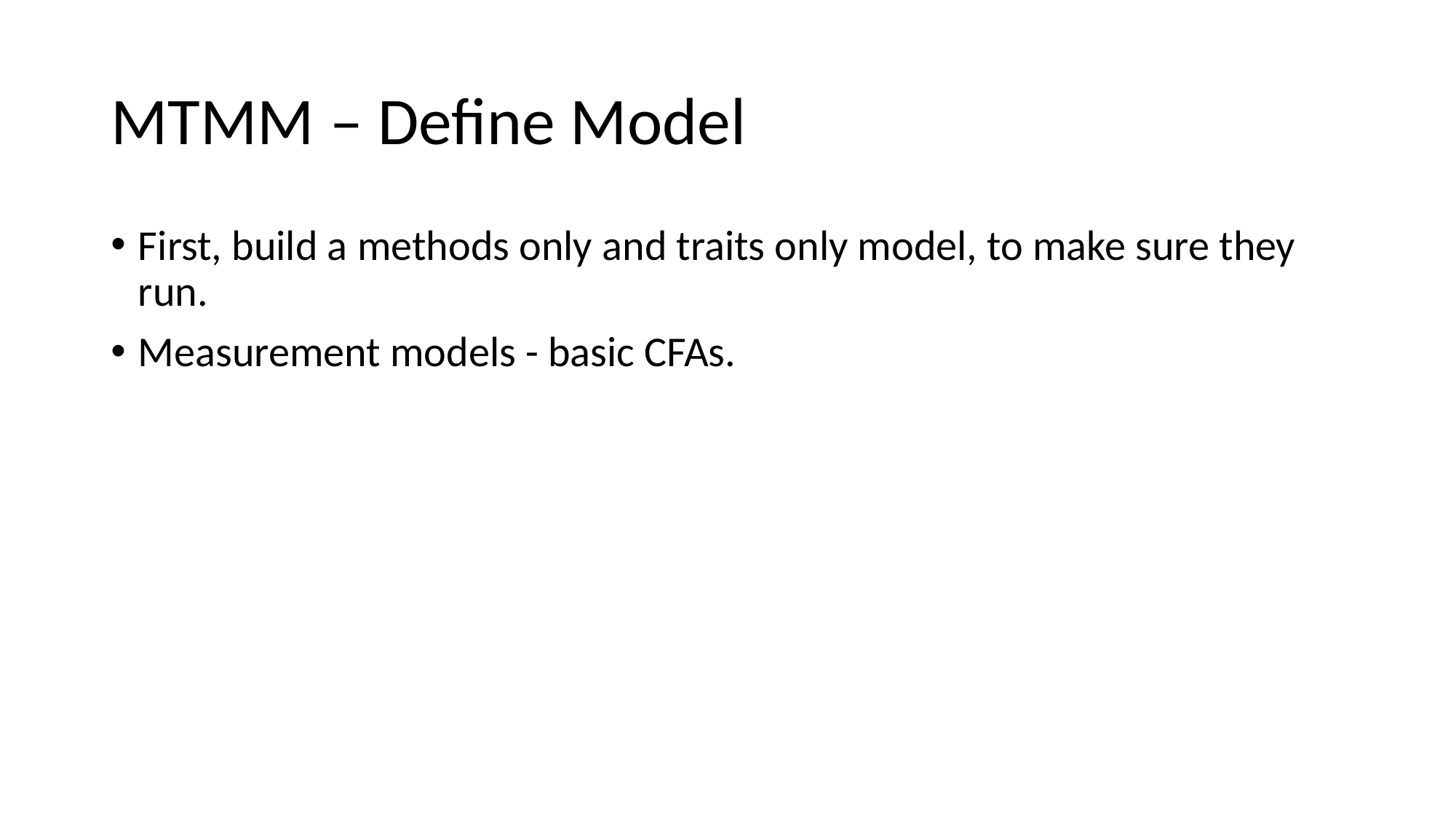

# MTMM – Define Model
First, build a methods only and traits only model, to make sure they run.
Measurement models - basic CFAs.